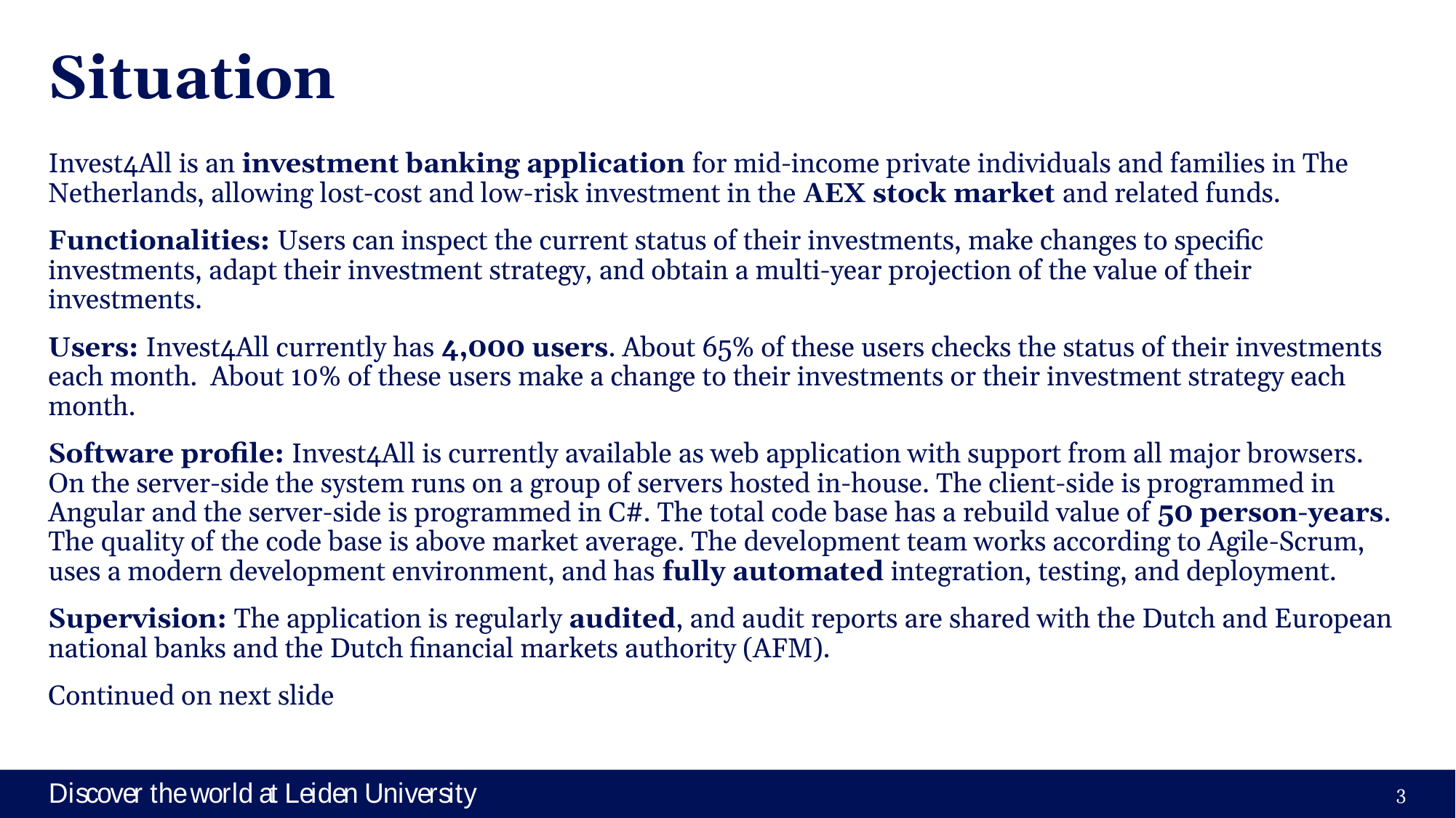

# Situation
Invest4All is an investment banking application for mid-income private individuals and families in The Netherlands, allowing lost-cost and low-risk investment in the AEX stock market and related funds.
Functionalities: Users can inspect the current status of their investments, make changes to specific investments, adapt their investment strategy, and obtain a multi-year projection of the value of their investments.
Users: Invest4All currently has 4,000 users. About 65% of these users checks the status of their investments each month.  About 10% of these users make a change to their investments or their investment strategy each month.
Software profile: Invest4All is currently available as web application with support from all major browsers. On the server-side the system runs on a group of servers hosted in-house. The client-side is programmed in Angular and the server-side is programmed in C#. The total code base has a rebuild value of 50 person-years. The quality of the code base is above market average. The development team works according to Agile-Scrum, uses a modern development environment, and has fully automated integration, testing, and deployment.
Supervision: The application is regularly audited, and audit reports are shared with the Dutch and European national banks and the Dutch financial markets authority (AFM).
Continued on next slide
3